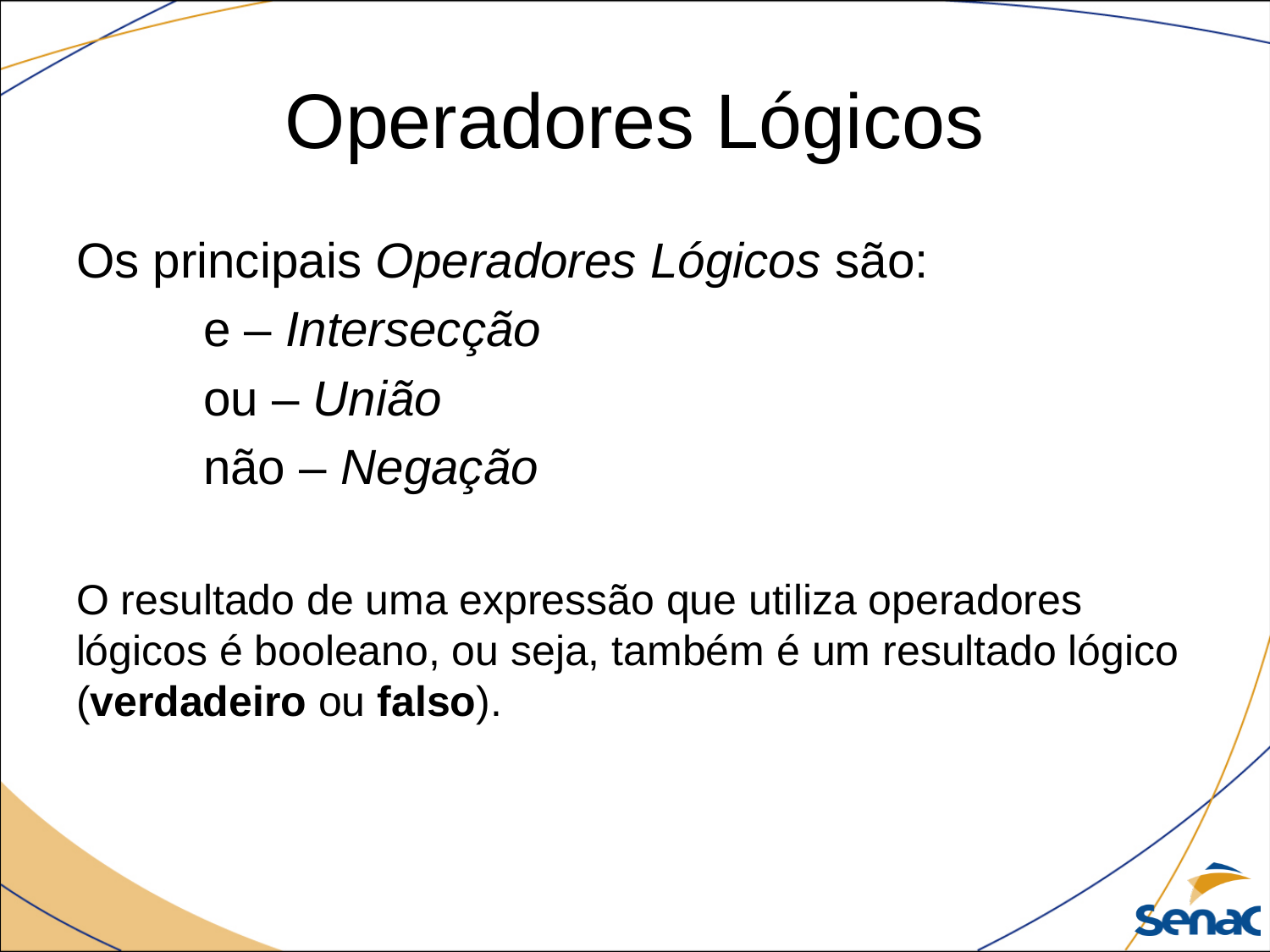

# Operadores Lógicos
Os principais Operadores Lógicos são:
	e – Intersecção
	ou – União
	não – Negação

O resultado de uma expressão que utiliza operadores lógicos é booleano, ou seja, também é um resultado lógico (verdadeiro ou falso).